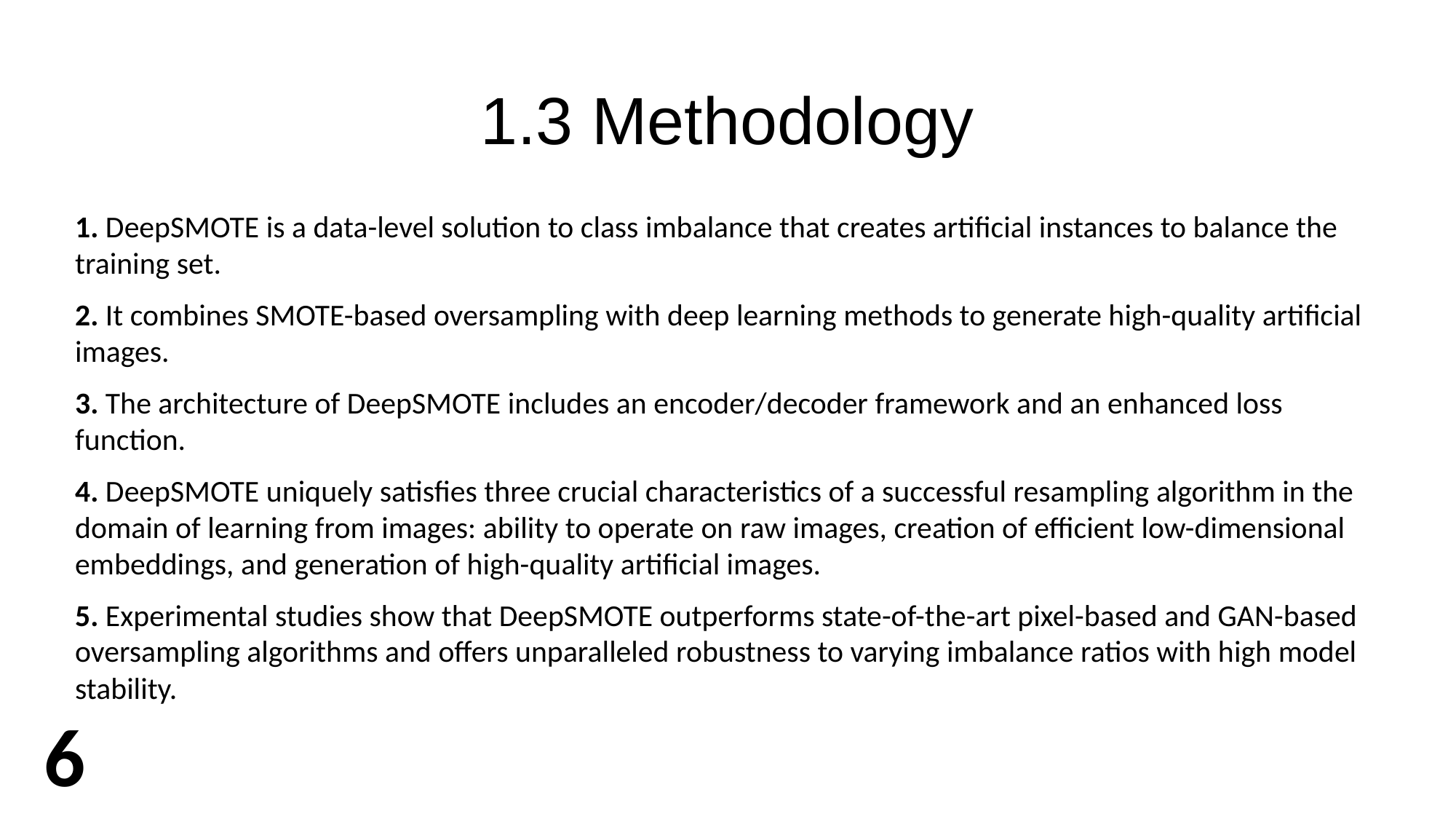

# 1.3 Methodology
1. DeepSMOTE is a data-level solution to class imbalance that creates artificial instances to balance the training set.
2. It combines SMOTE-based oversampling with deep learning methods to generate high-quality artificial images.
3. The architecture of DeepSMOTE includes an encoder/decoder framework and an enhanced loss function.
4. DeepSMOTE uniquely satisfies three crucial characteristics of a successful resampling algorithm in the domain of learning from images: ability to operate on raw images, creation of efficient low-dimensional embeddings, and generation of high-quality artificial images.
5. Experimental studies show that DeepSMOTE outperforms state-of-the-art pixel-based and GAN-based oversampling algorithms and offers unparalleled robustness to varying imbalance ratios with high model stability.

6